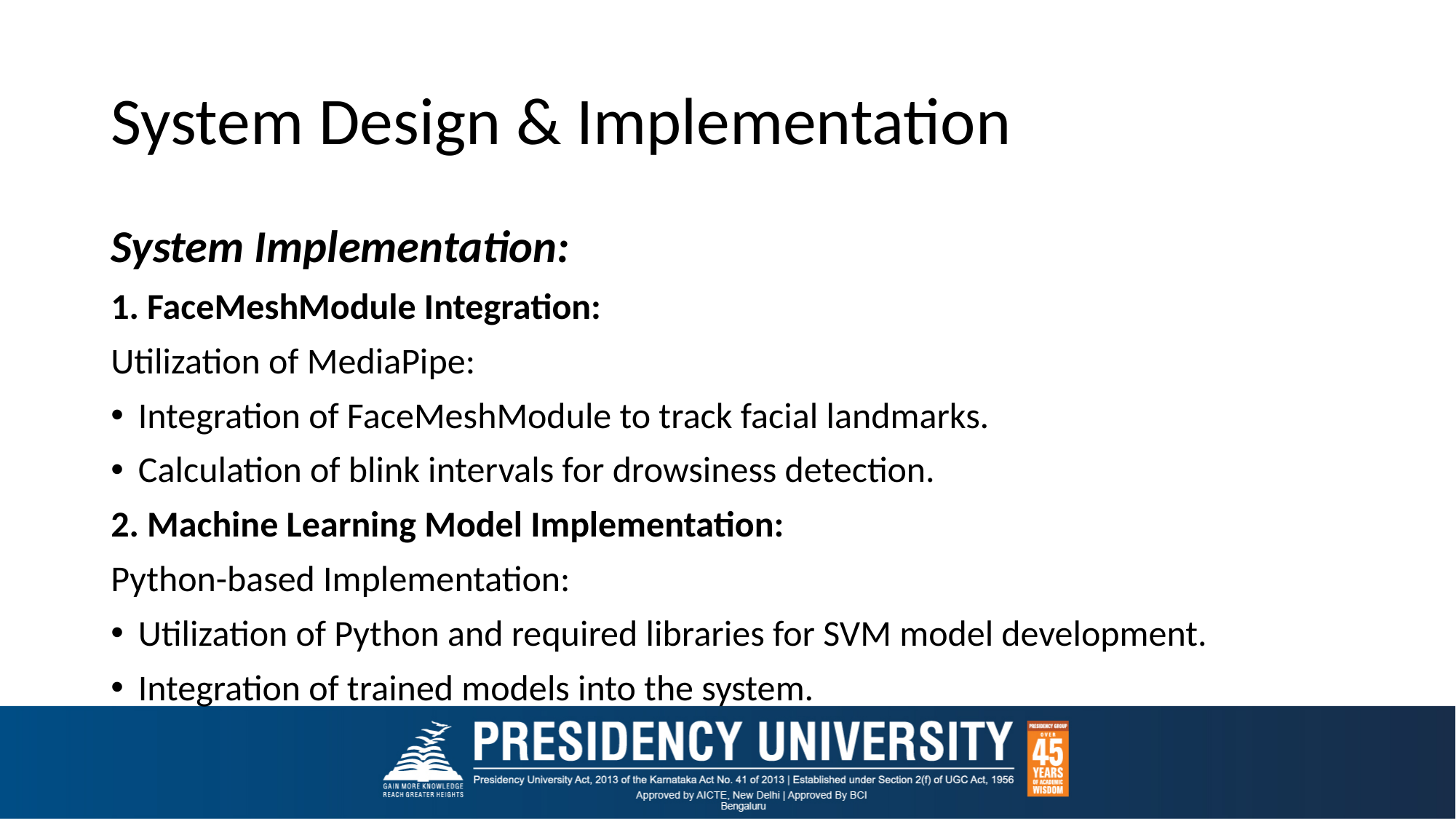

# System Design & Implementation
System Implementation:
1. FaceMeshModule Integration:
Utilization of MediaPipe:
Integration of FaceMeshModule to track facial landmarks.
Calculation of blink intervals for drowsiness detection.
2. Machine Learning Model Implementation:
Python-based Implementation:
Utilization of Python and required libraries for SVM model development.
Integration of trained models into the system.